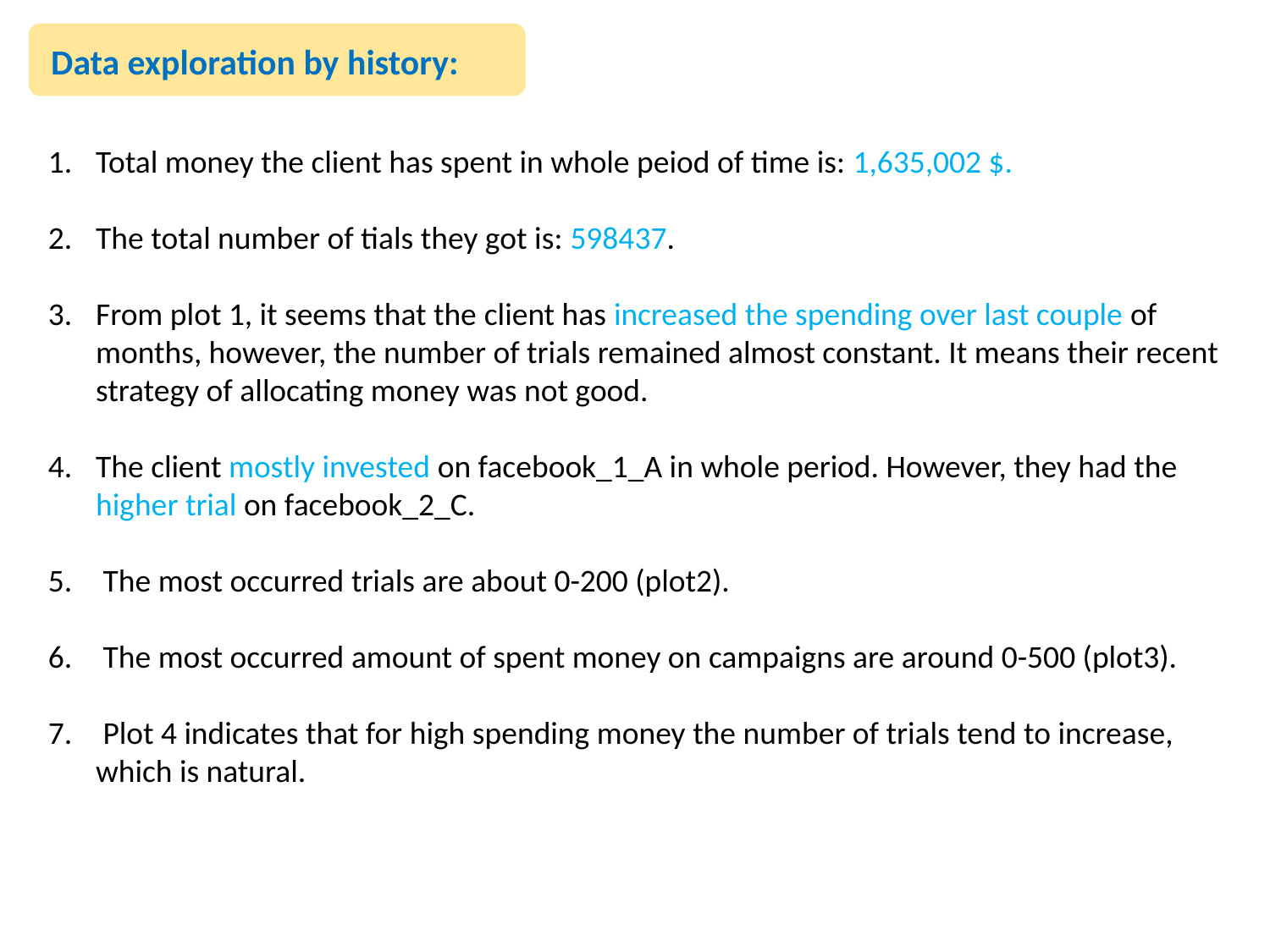

Data exploration by history:

Total money the client has spent in whole peiod of time is: 1,635,002 $.

The total number of tials they got is: 598437.

From plot 1, it seems that the client has increased the spending over last couple of months, however, the number of trials remained almost constant. It means their recent strategy of allocating money was not good.

The client mostly invested on facebook_1_A in whole period. However, they had the higher trial on facebook_2_C.

 The most occurred trials are about 0-200 (plot2).

 The most occurred amount of spent money on campaigns are around 0-500 (plot3).

 Plot 4 indicates that for high spending money the number of trials tend to increase, which is natural.